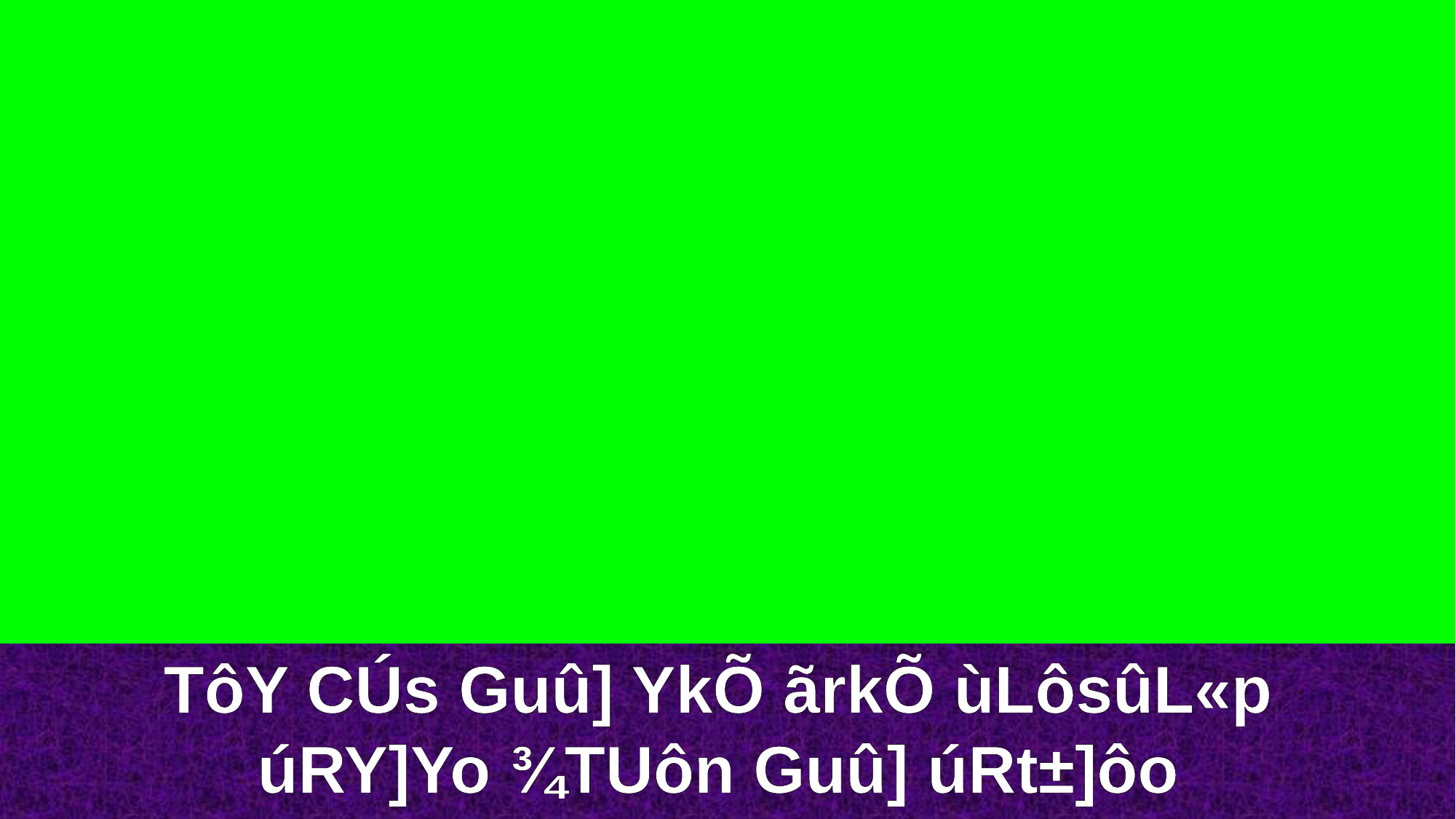

TôY CÚs Guû] YkÕ ãrkÕ ùLôsûL«p
úRY]Yo ¾TUôn Guû] úRt±]ôo